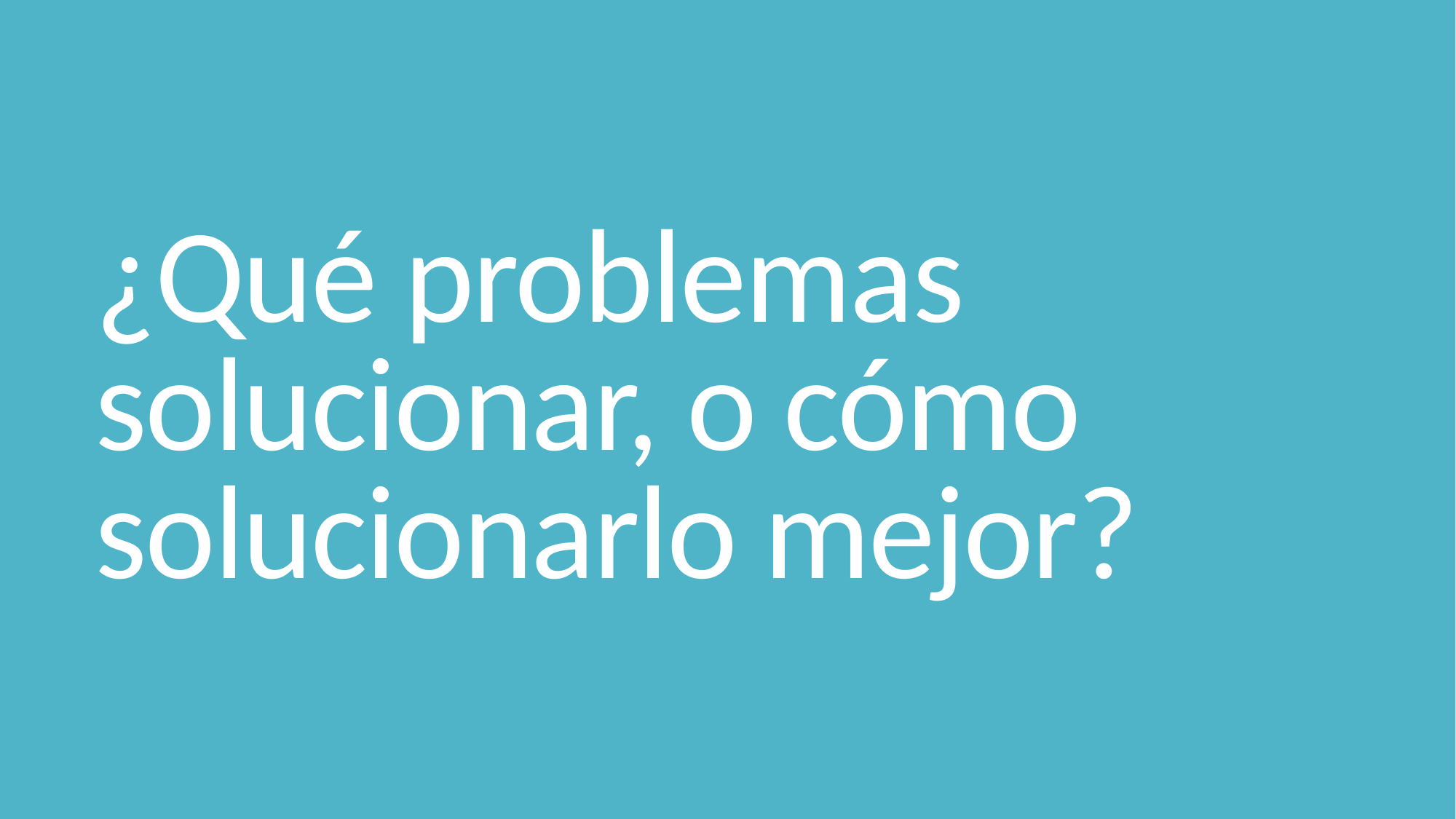

# ¿Qué problemas solucionar, o cómo solucionarlo mejor?